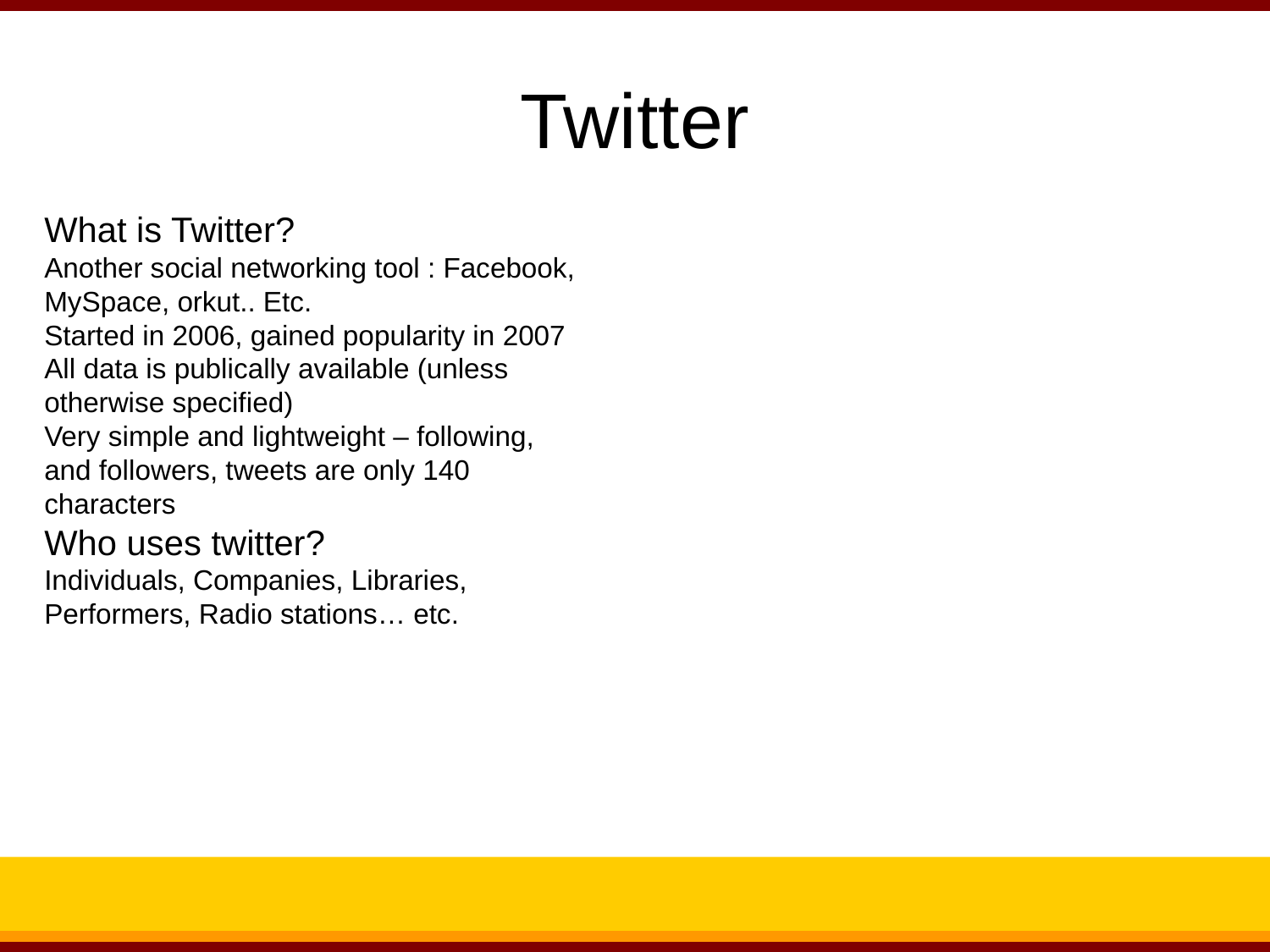

Twitter
What is Twitter?
Another social networking tool : Facebook, MySpace, orkut.. Etc.
Started in 2006, gained popularity in 2007
All data is publically available (unless otherwise specified)
Very simple and lightweight – following, and followers, tweets are only 140 characters
Who uses twitter?
Individuals, Companies, Libraries, Performers, Radio stations… etc.